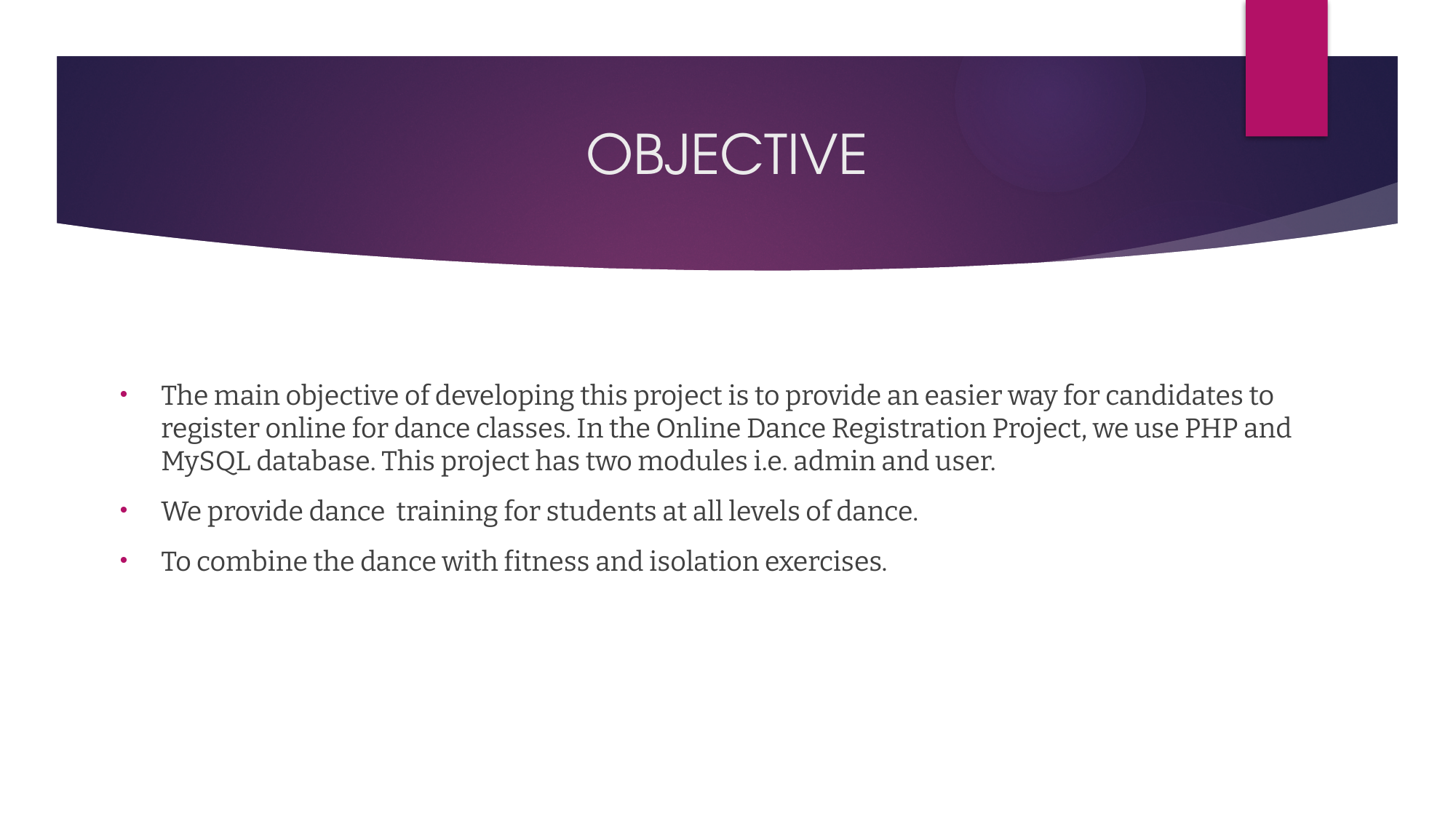

# OBJECTIVE

The main objective of developing this project is to provide an easier way for candidates to register online for dance classes. In the Online Dance Registration Project, we use PHP and MySQL database. This project has two modules i.e. admin and user.
We provide dance  training for students at all levels of dance.
To combine the dance with fitness and isolation exercises.